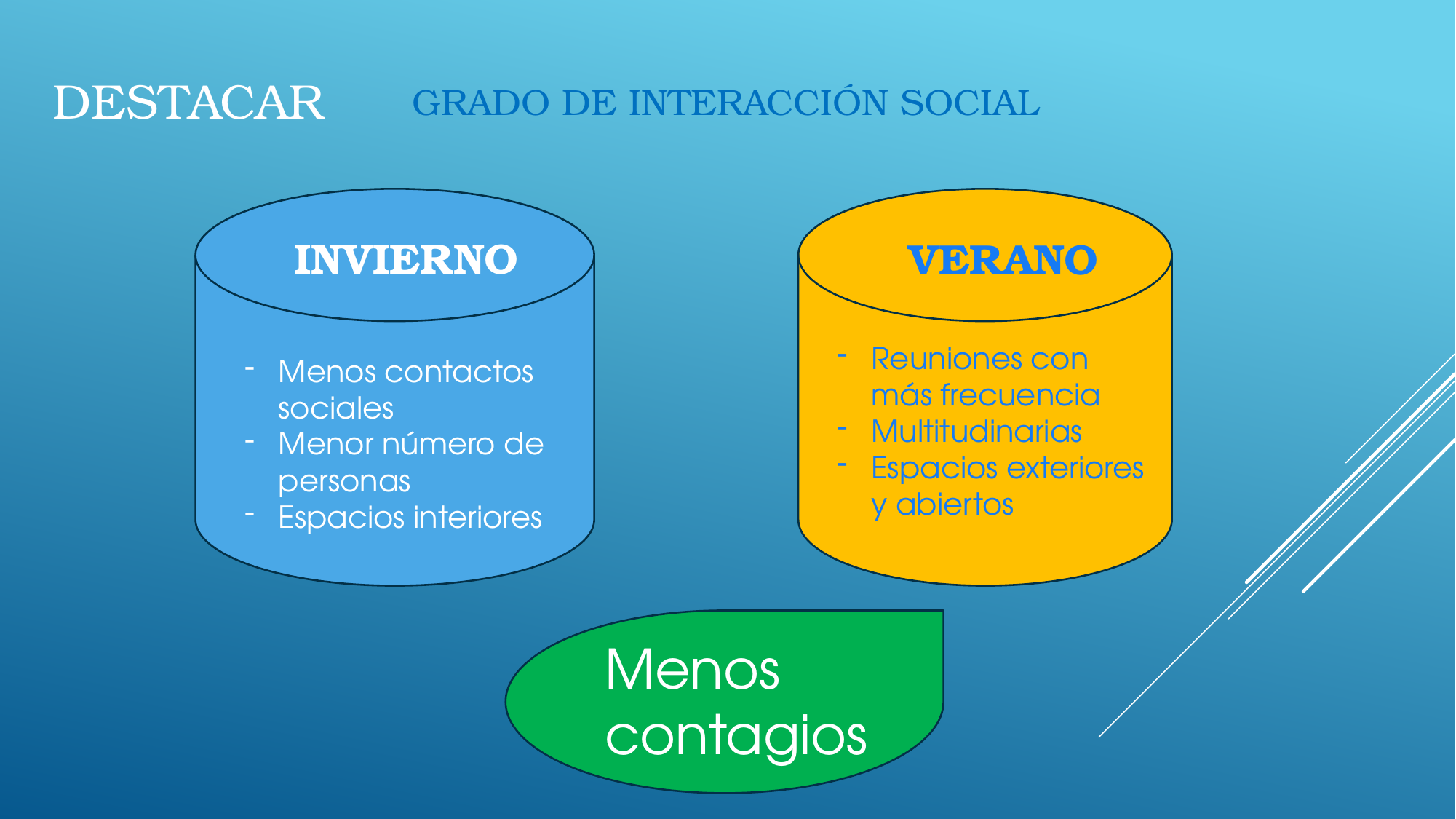

GRADO DE INTERACCIÓN SOCIAL
# destacar

INVIERNO
VERANO
Reuniones con más frecuencia
Multitudinarias
Espacios exteriores y abiertos
Menos contactos sociales
Menor número de personas
Espacios interiores

Menos
contagios